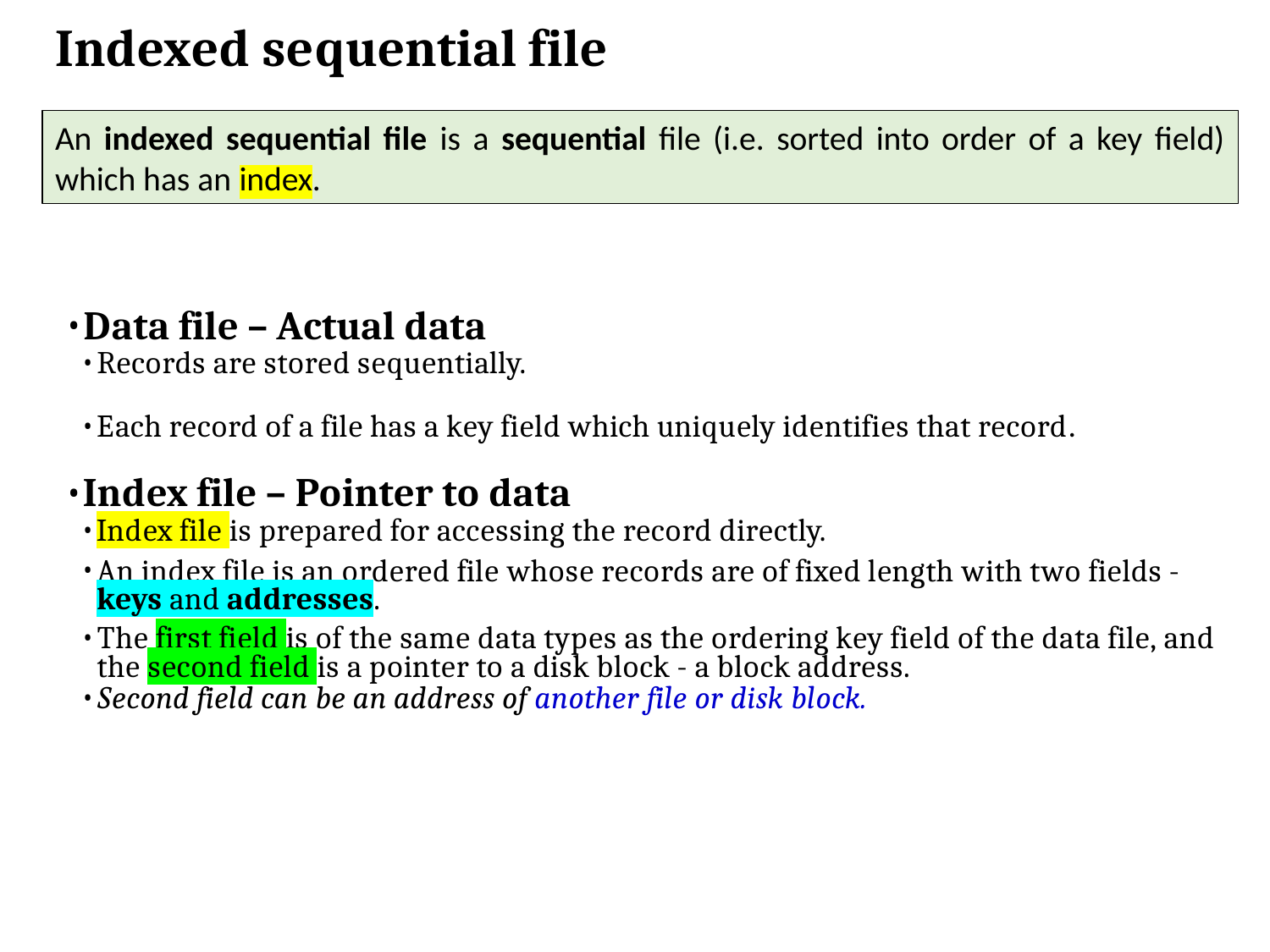

# Indexed sequential file
An indexed sequential file is a sequential file (i.e. sorted into order of a key field) which has an index.
Data file – Actual data
Records are stored sequentially.

Each record of a file has a key field which uniquely identifies that record.

Index file – Pointer to data
Index file is prepared for accessing the record directly.

An index file is an ordered file whose records are of fixed length with two fields - keys and addresses.

The first field is of the same data types as the ordering key field of the data file, and the second field is a pointer to a disk block - a block address.
Second field can be an address of another file or disk block.